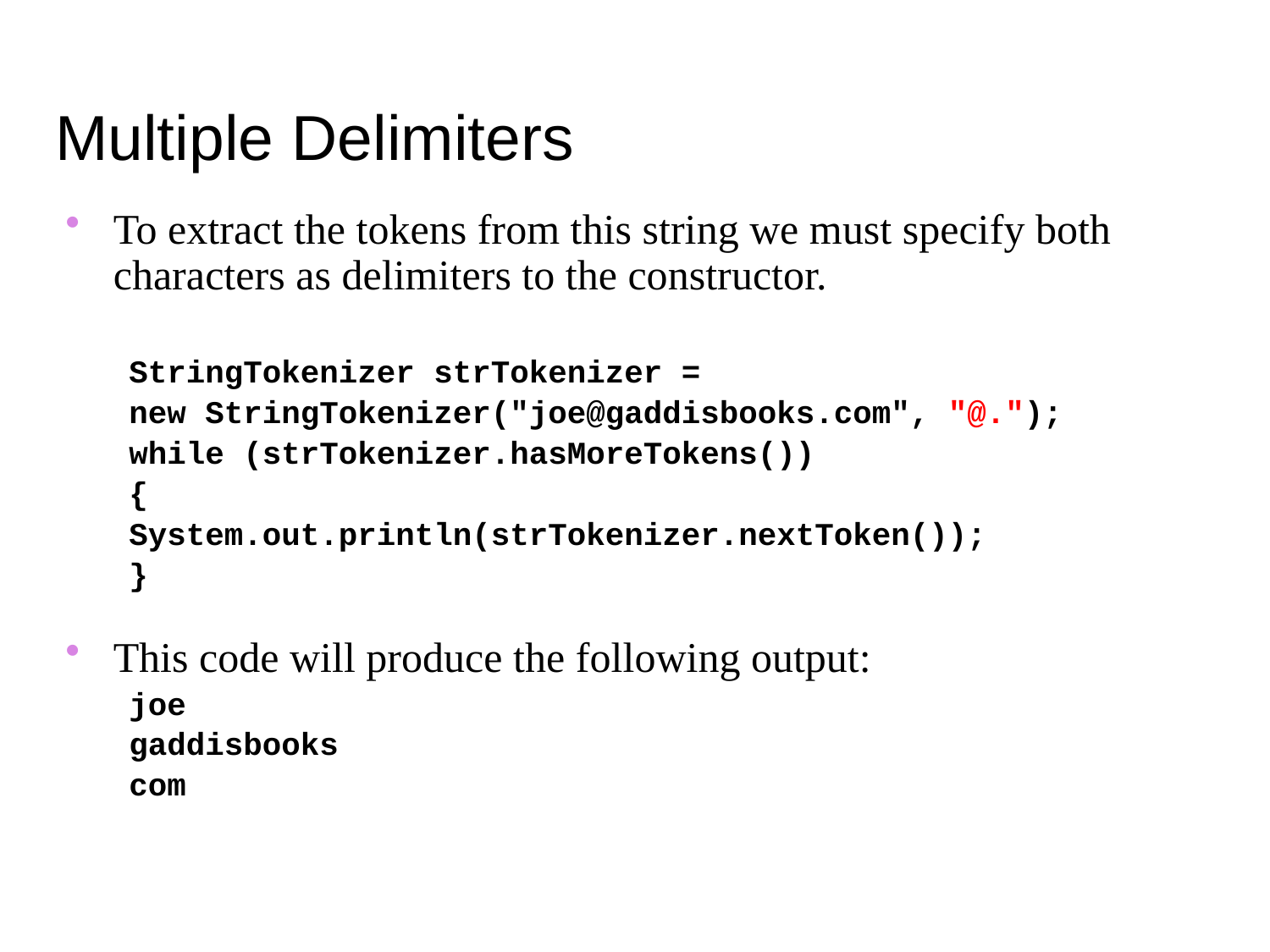

Multiple Delimiters
To extract the tokens from this string we must specify both characters as delimiters to the constructor.
StringTokenizer strTokenizer =
new StringTokenizer("joe@gaddisbooks.com", "@.");
while (strTokenizer.hasMoreTokens())
{
System.out.println(strTokenizer.nextToken());
}
This code will produce the following output:
joe
gaddisbooks
com